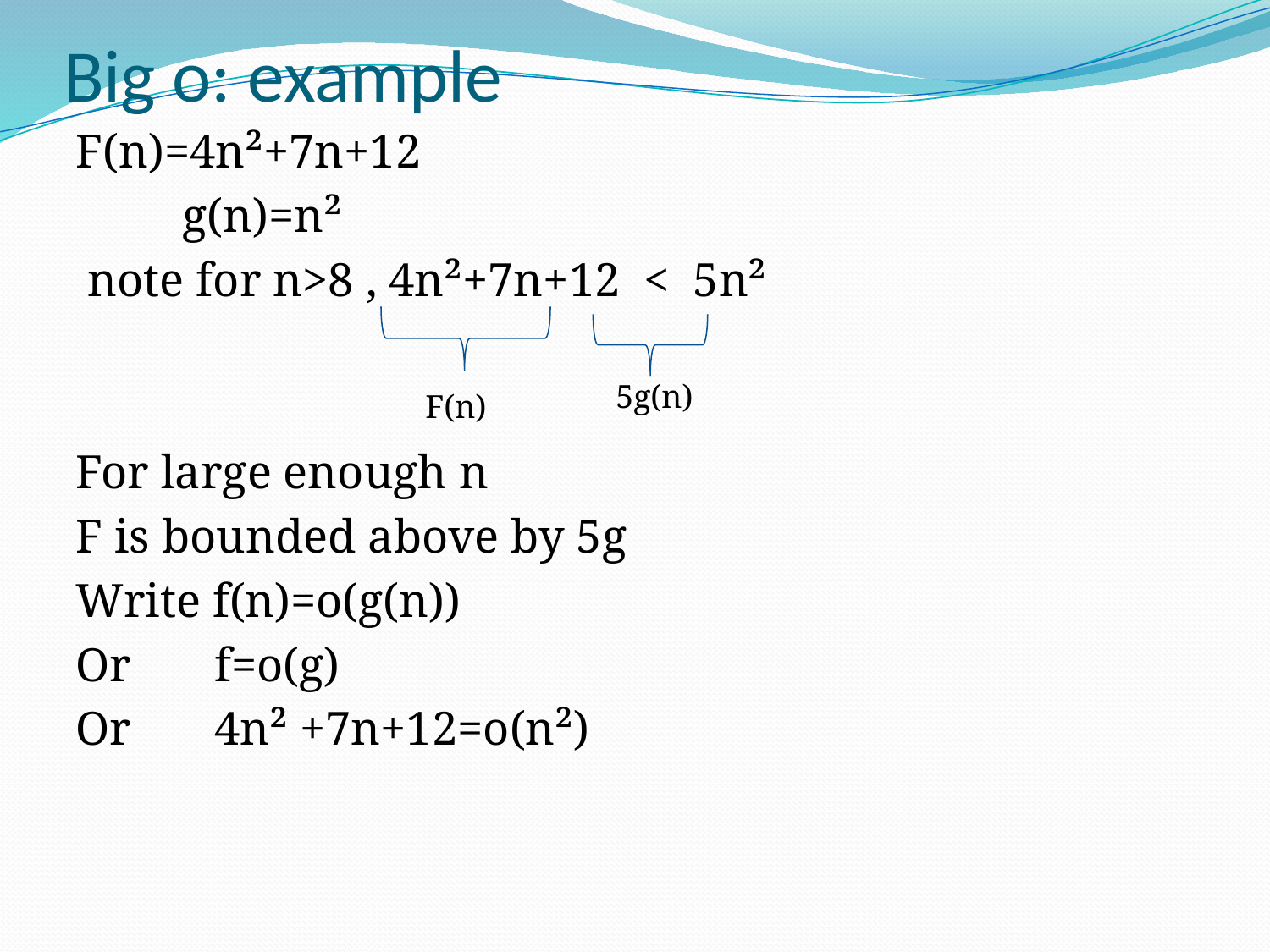

# Big o: example
F(n)=4n²+7n+12
         g(n)=n²
 note for n>8 , 4n²+7n+12  <  5n²

For large enough n
F is bounded above by 5g
Write f(n)=o(g(n))
Or       f=o(g)
Or       4n² +7n+12=o(n²)

5g(n)
F(n)